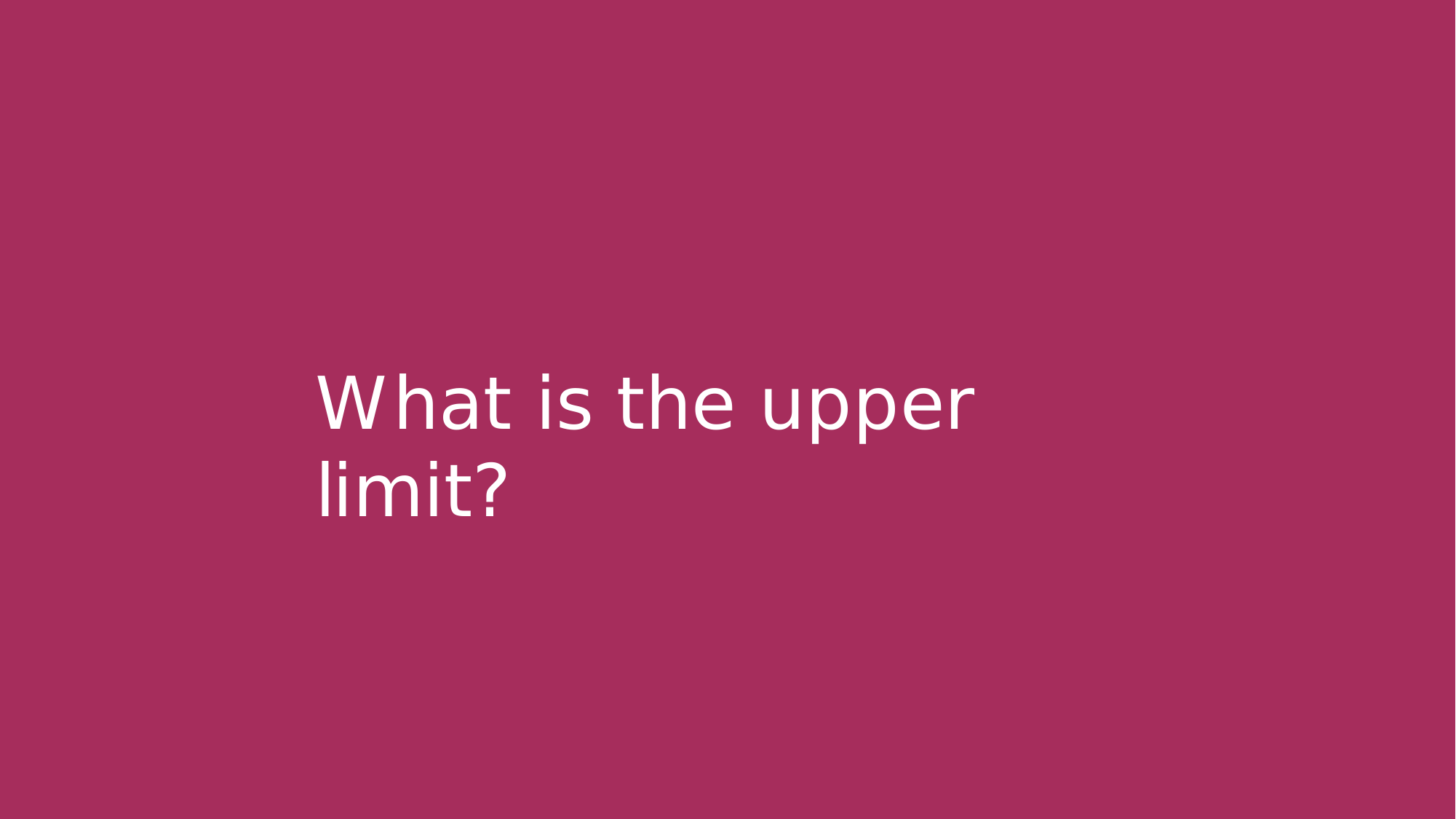

# What is the upper limit?
14